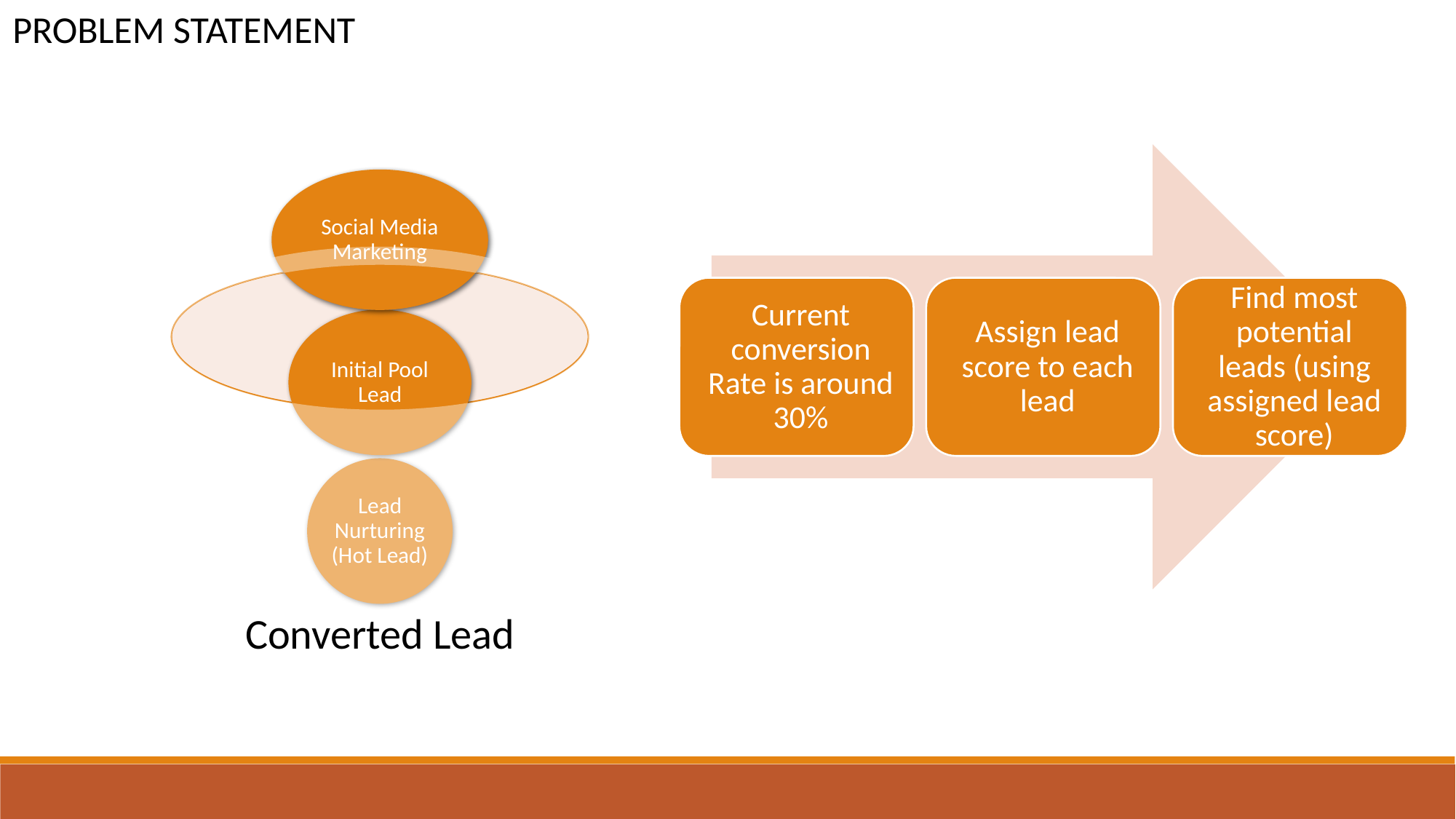

PROBLEM STATEMENT
Current conversion Rate is around 30%
Assign lead score to each lead
Find most potential leads (using assigned lead score)
Converted Lead
Lead Nurturing (Hot Lead)
Initial Pool Lead
Social Media Marketing